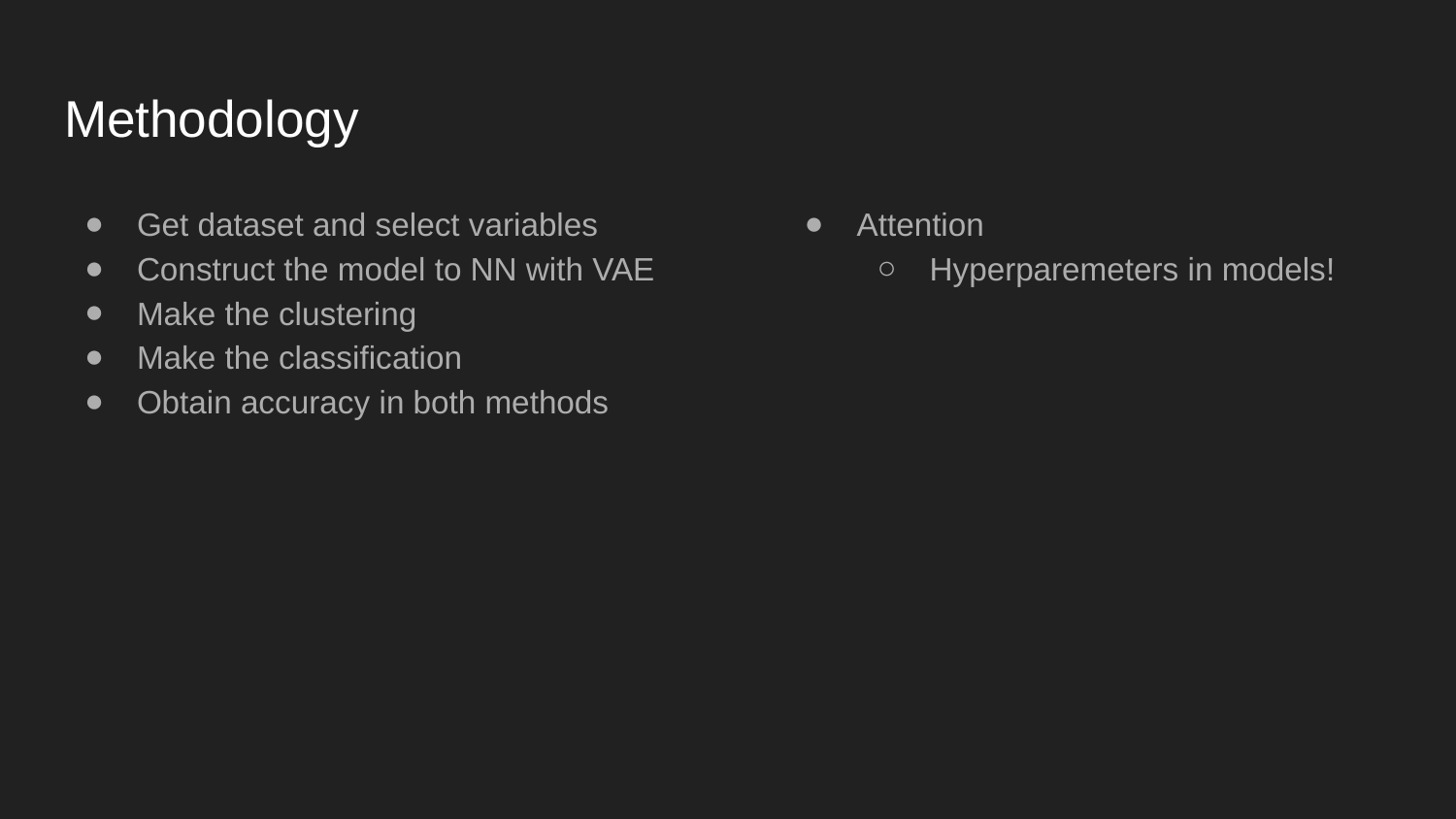

# Methodology
Get dataset and select variables
Construct the model to NN with VAE
Make the clustering
Make the classification
Obtain accuracy in both methods
Attention
Hyperparemeters in models!